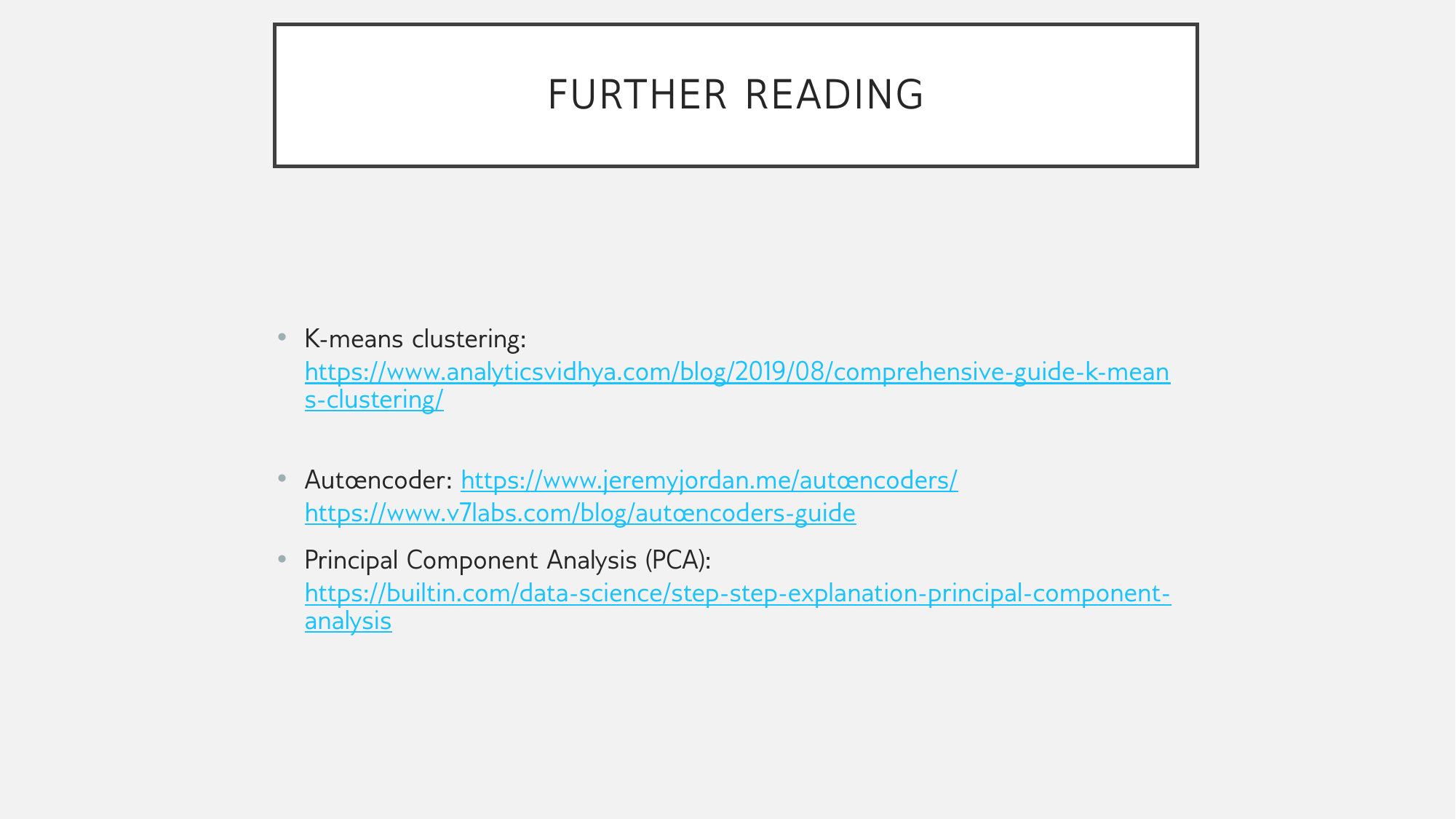

# Further Reading
K-means clustering: https://www.analyticsvidhya.com/blog/2019/08/comprehensive-guide-k-means-clustering/
Autoencoder: https://www.jeremyjordan.me/autoencoders/ https://www.v7labs.com/blog/autoencoders-guide
Principal Component Analysis (PCA): https://builtin.com/data-science/step-step-explanation-principal-component-analysis